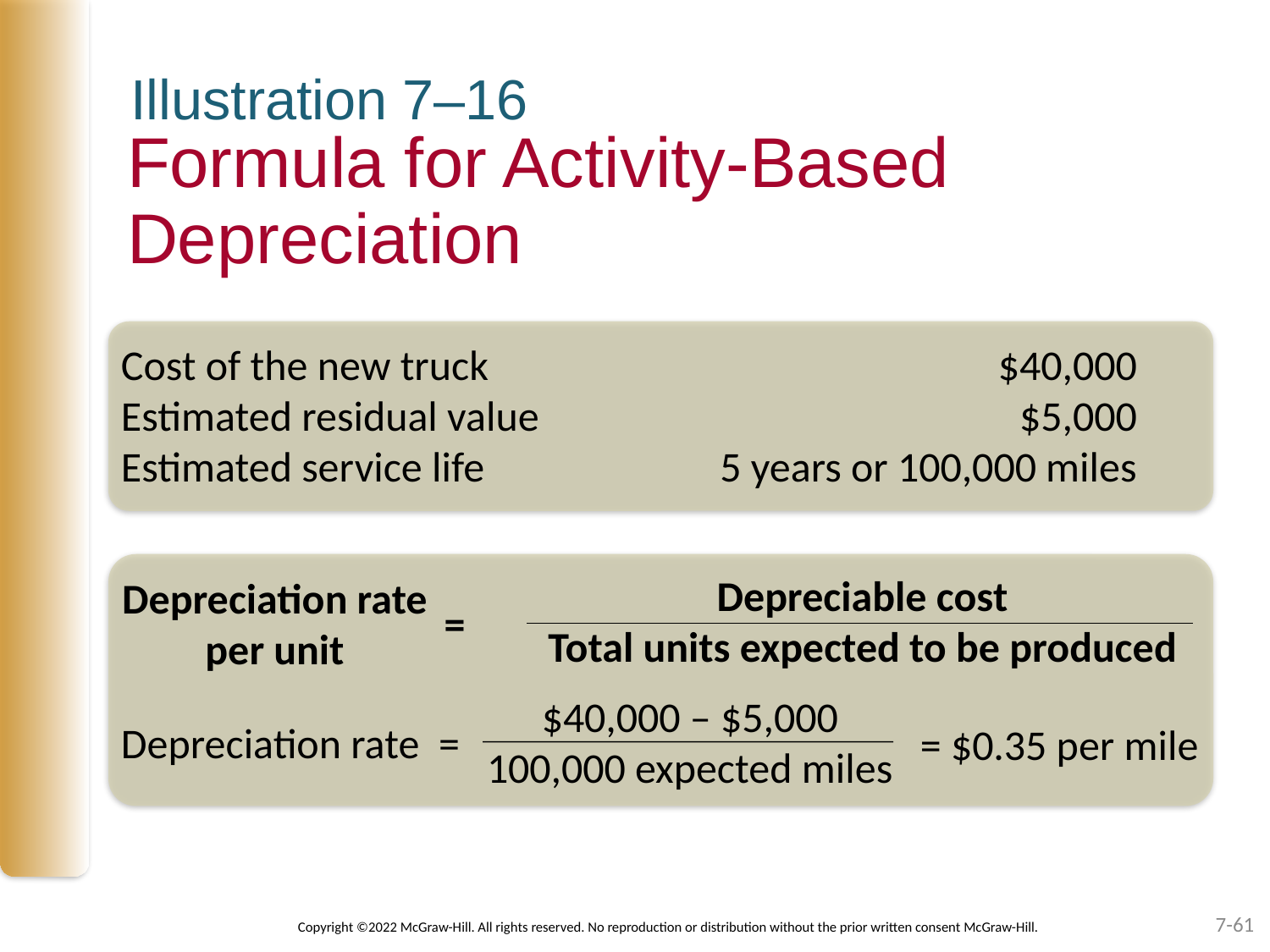

Illustration 7–16
# Formula for Activity-Based Depreciation

Cost of the new truck 	$40,000
Estimated residual value	$5,000
Estimated service life	5 years or 100,000 miles

Depreciable cost
Total units expected to be produced
Depreciation rate
per unit
=
$40,000 – $5,000
100,000 expected miles
Depreciation rate  =
= $0.35 per mile